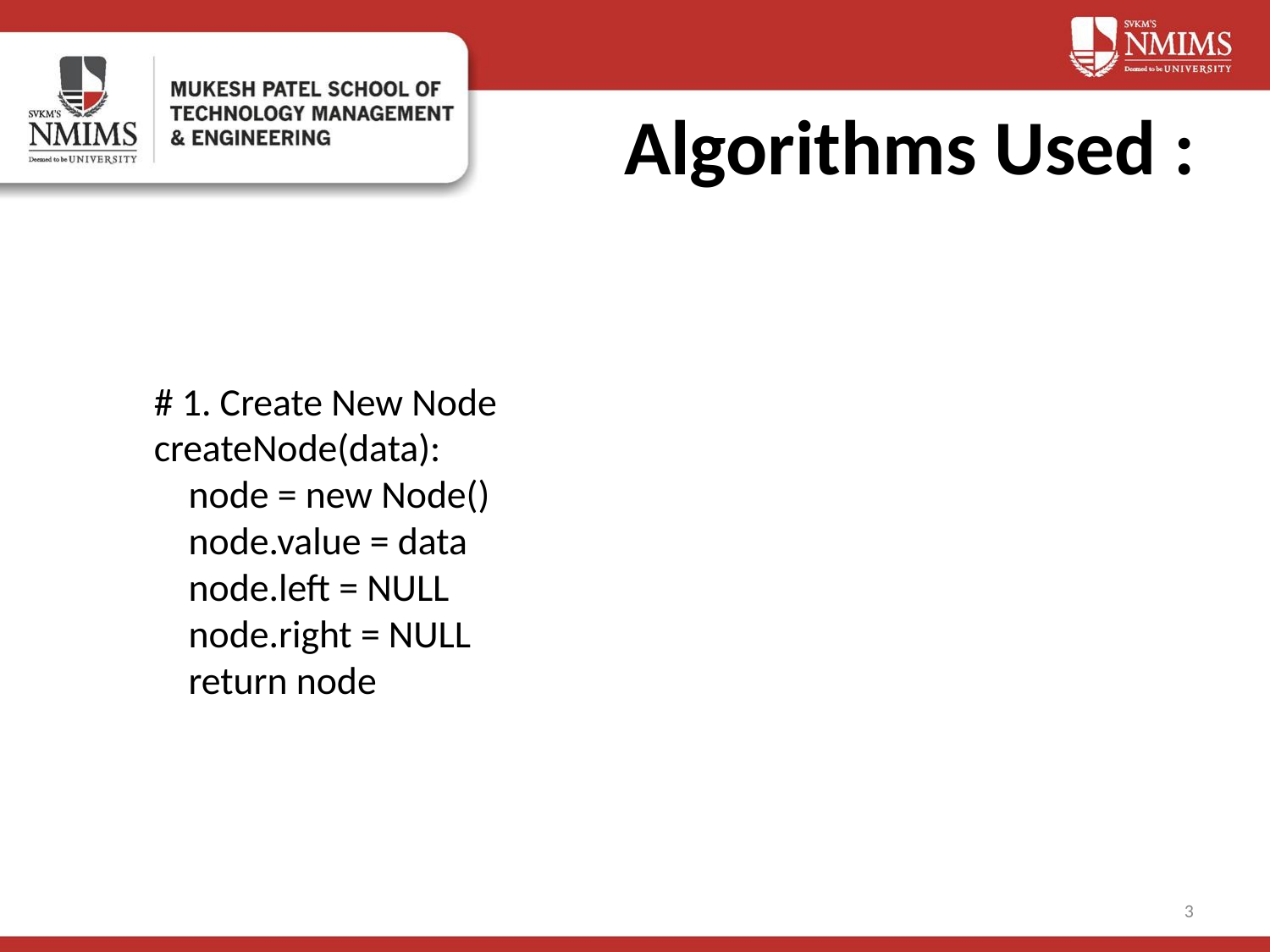

Algorithms Used :
# 1. Create New Node
createNode(data):
    node = new Node()
    node.value = data
    node.left = NULL
    node.right = NULL
    return node

3